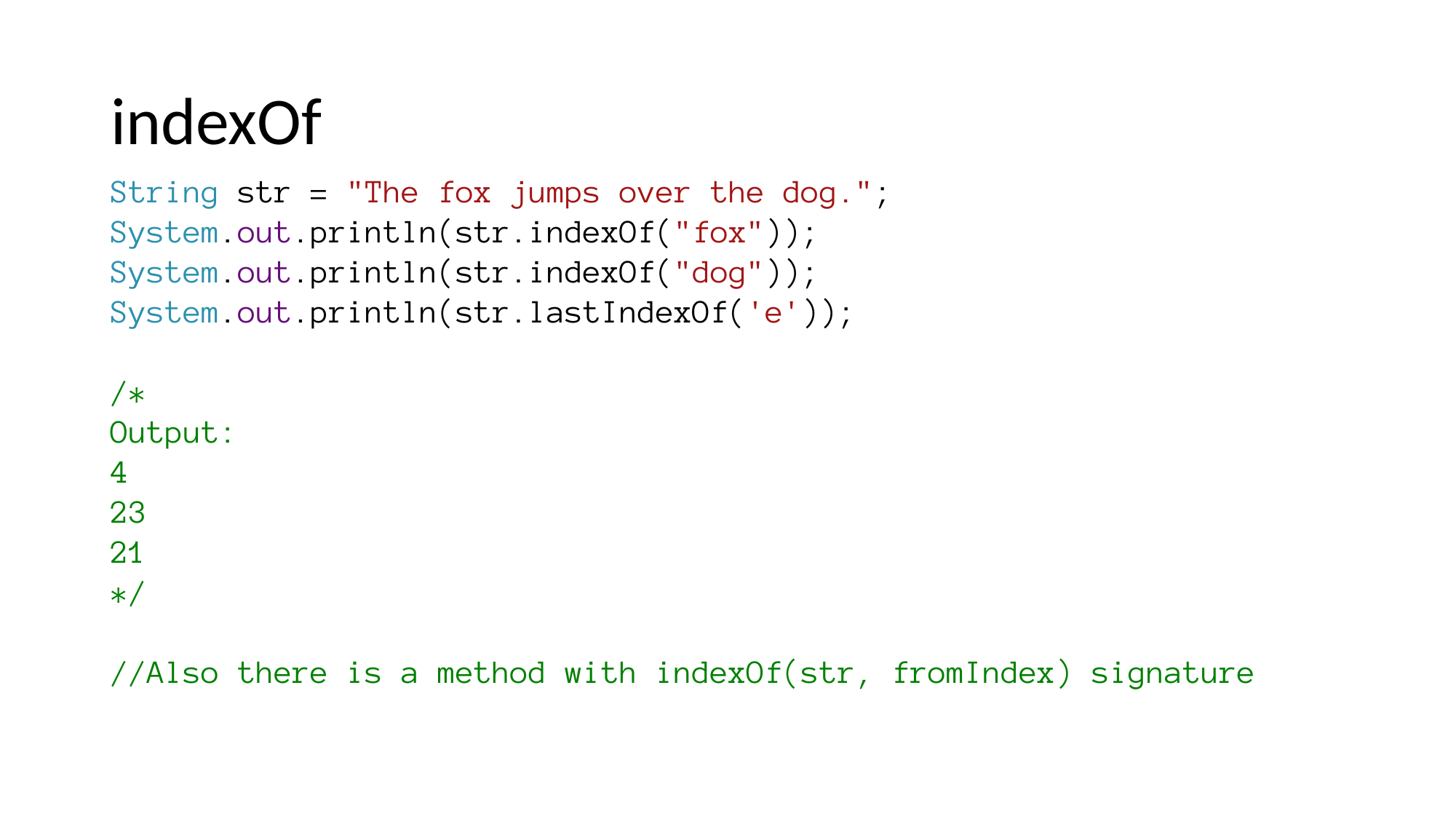

# indexOf
String str = "The fox jumps over the dog.";
System.out.println(str.indexOf("fox"));
System.out.println(str.indexOf("dog"));
System.out.println(str.lastIndexOf('e'));
/*
Output:
4
23
21
*/

//Also there is a method with indexOf(str, fromIndex) signature